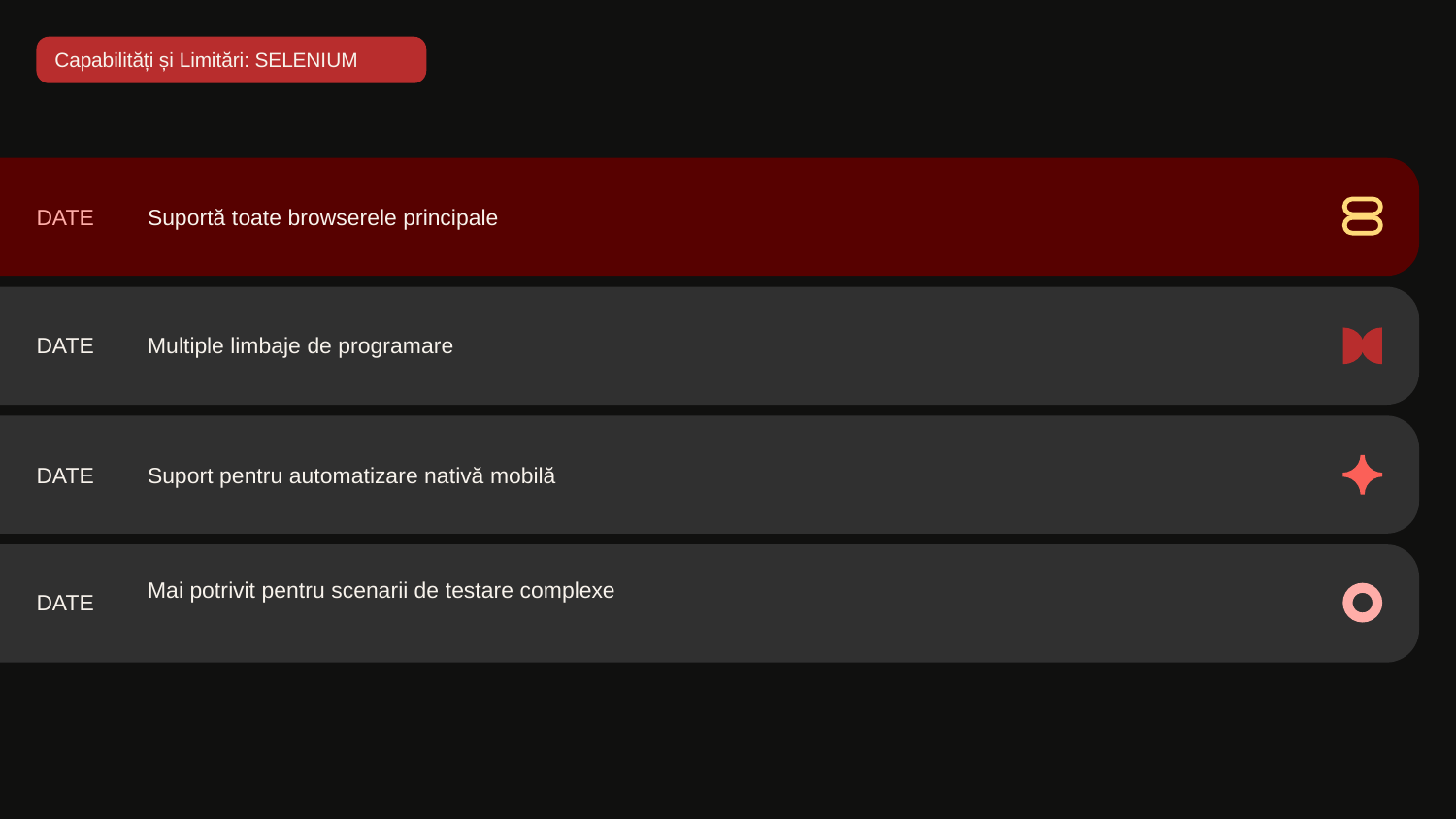

Capabilități și Limitări: SELENIUM

DATE

Suportă toate browserele principale

DATE

Multiple limbaje de programare

DATE

Suport pentru automatizare nativă mobilă

DATE

Mai potrivit pentru scenarii de testare complexe